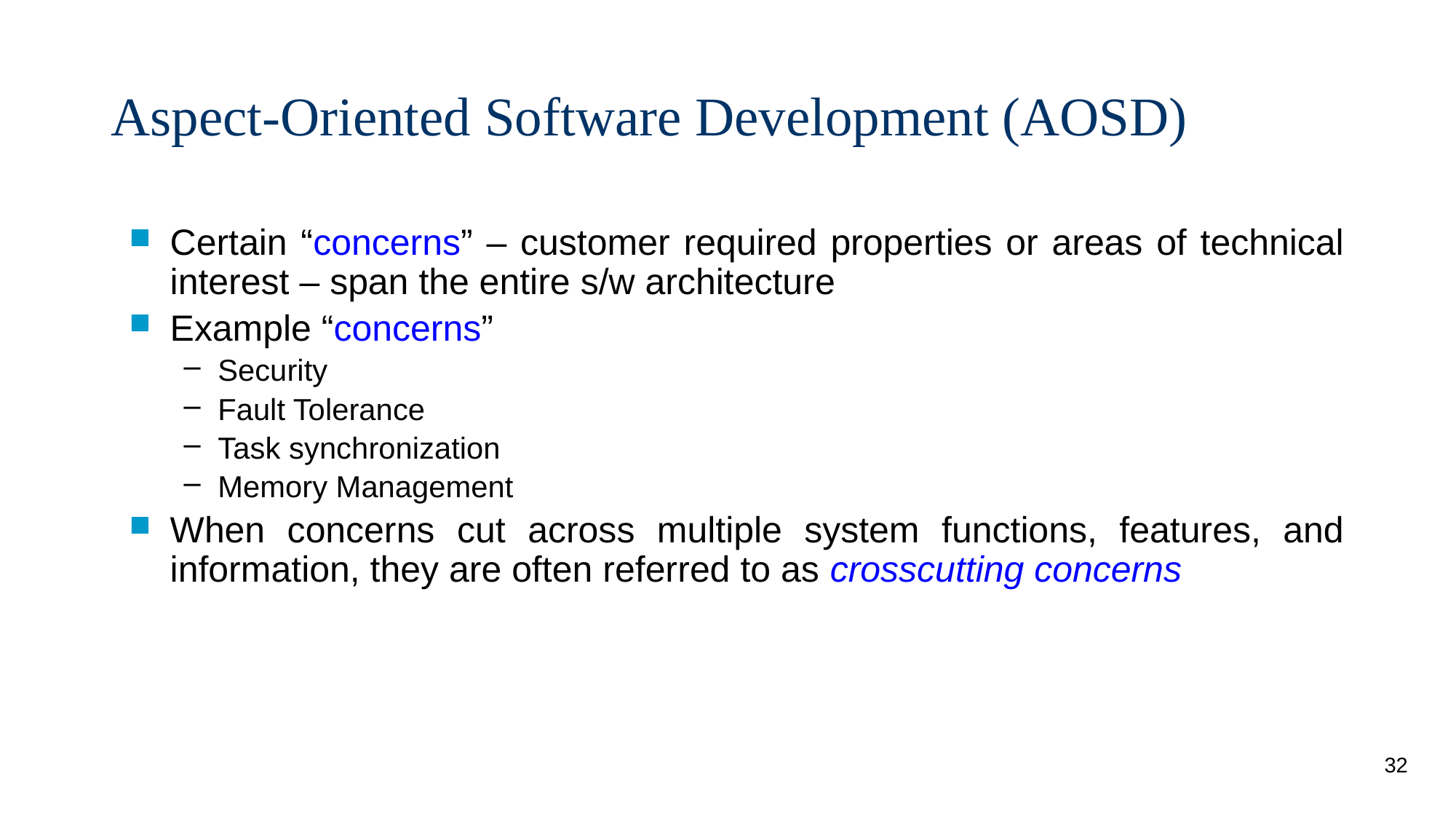

# Aspect-Oriented Software Development (AOSD)
Certain “concerns” – customer required properties or areas of technical interest – span the entire s/w architecture
Example “concerns”
Security
Fault Tolerance
Task synchronization
Memory Management
When concerns cut across multiple system functions, features, and information, they are often referred to as crosscutting concerns
32